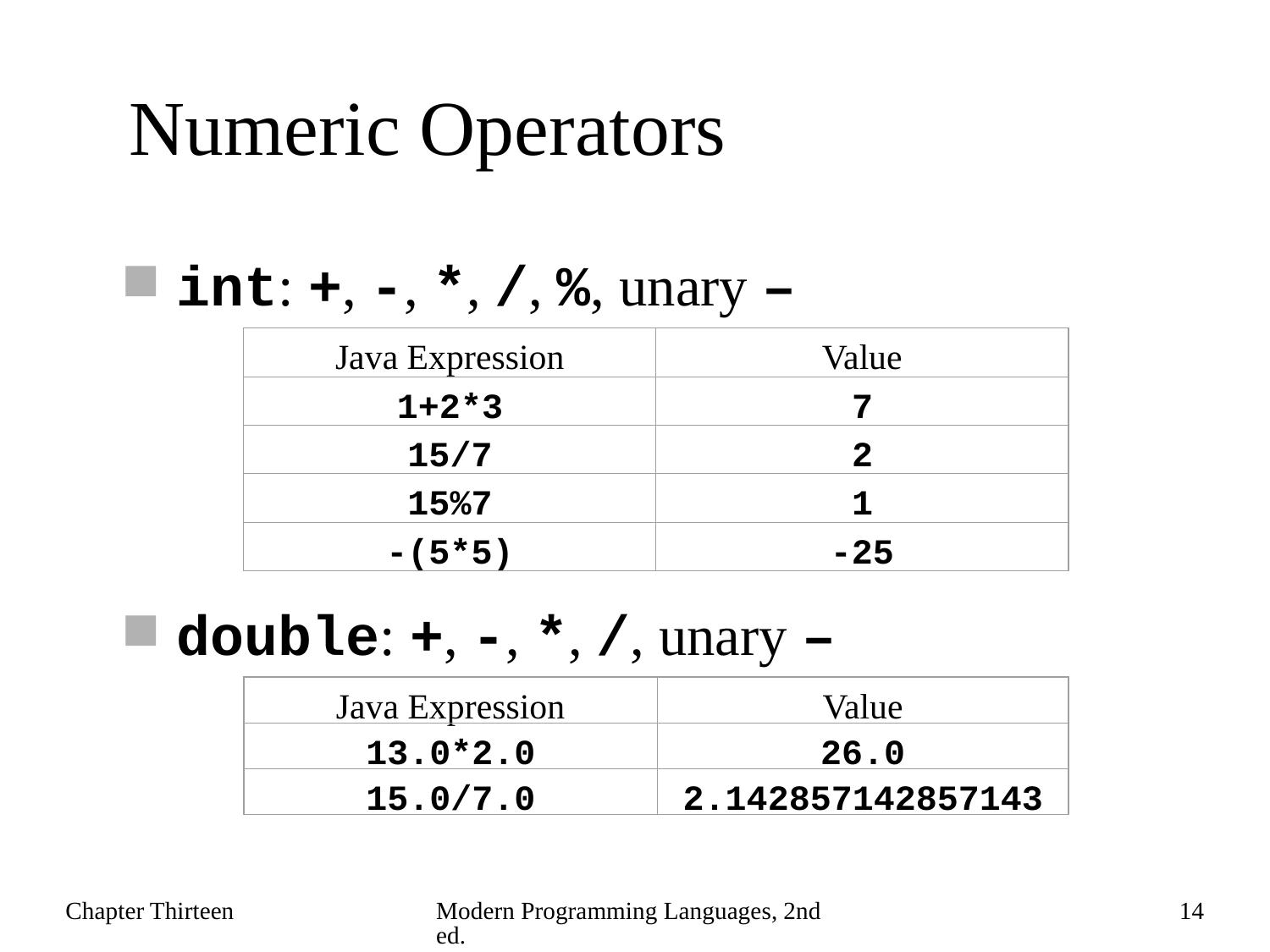

# Numeric Operators

int: +, -, *, /, %, unary –
double: +, -, *, /, unary –

Java Expression

Value

1+2*3

7

15/7

2

15%7

1

-(5*5)

-25

Java Expression

Value

13.0*2.0

26.0

15.0/7.0

2.142857142857143

Chapter Thirteen
Modern Programming Languages, 2nd ed.
14